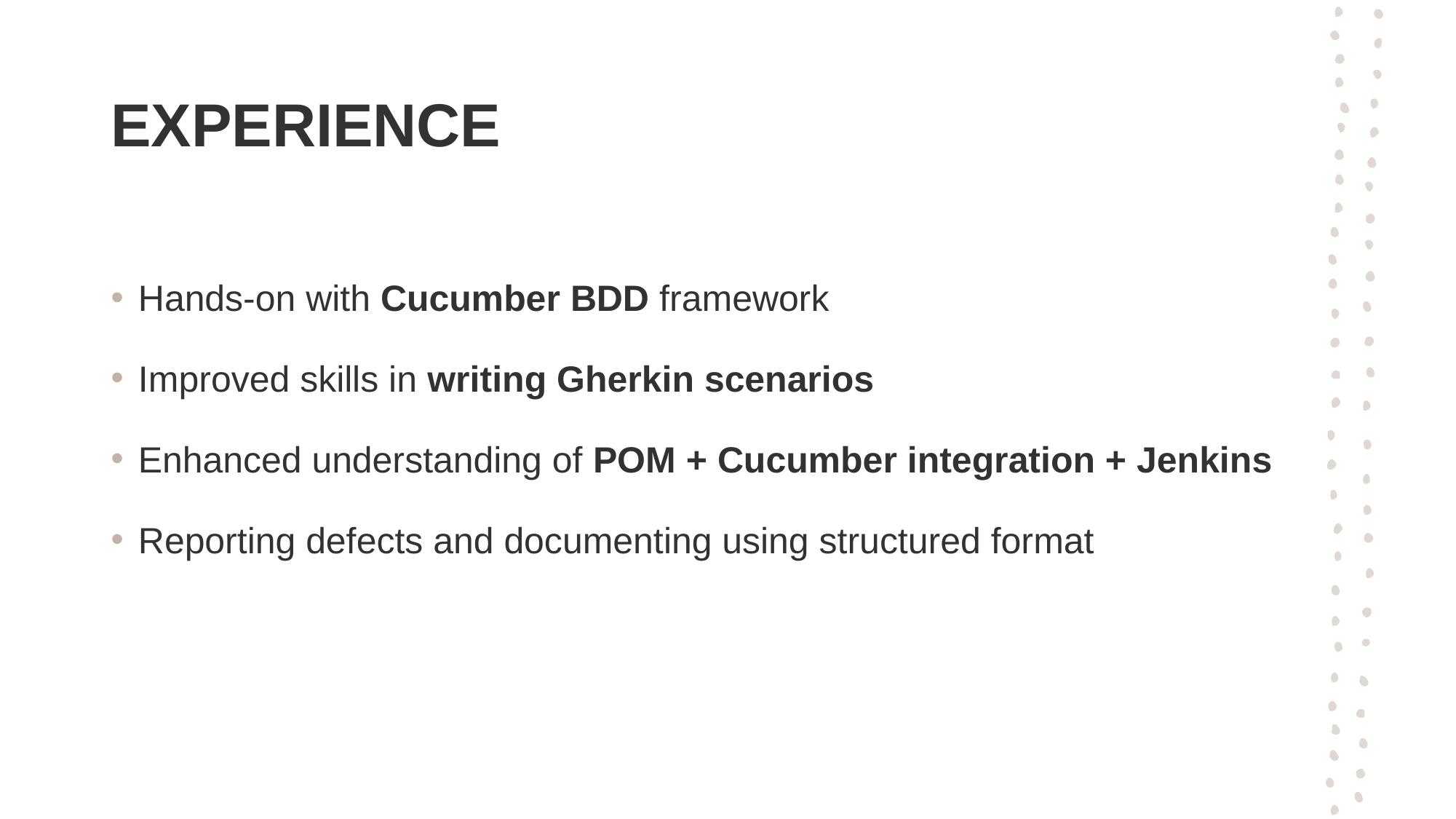

# Experience
Hands-on with Cucumber BDD framework
Improved skills in writing Gherkin scenarios
Enhanced understanding of POM + Cucumber integration + Jenkins
Reporting defects and documenting using structured format